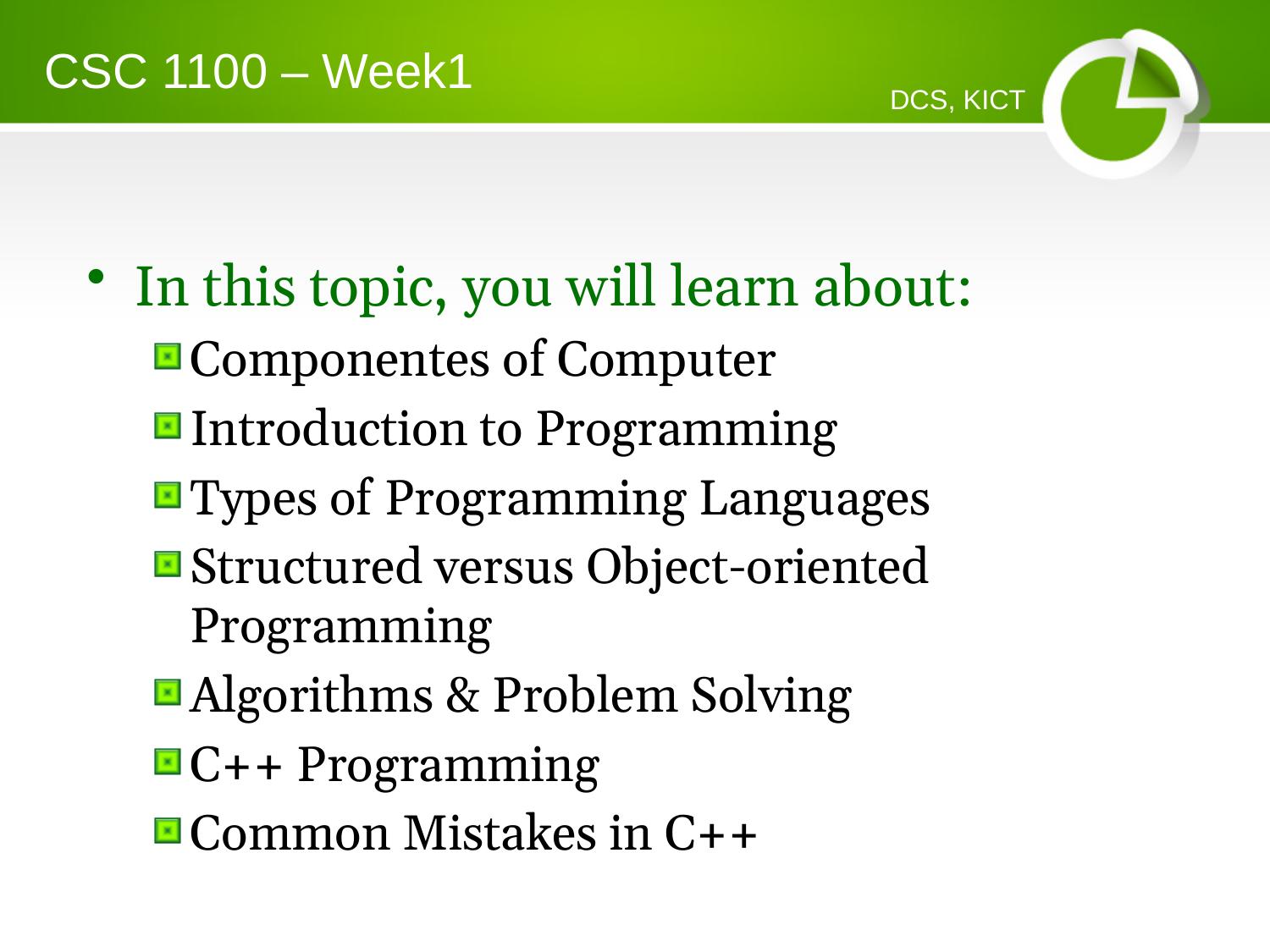

CSC 1100 – Week1
DCS, KICT
3
In this topic, you will learn about:
Componentes of Computer
Introduction to Programming
Types of Programming Languages
Structured versus Object-oriented Programming
Algorithms & Problem Solving
C++ Programming
Common Mistakes in C++